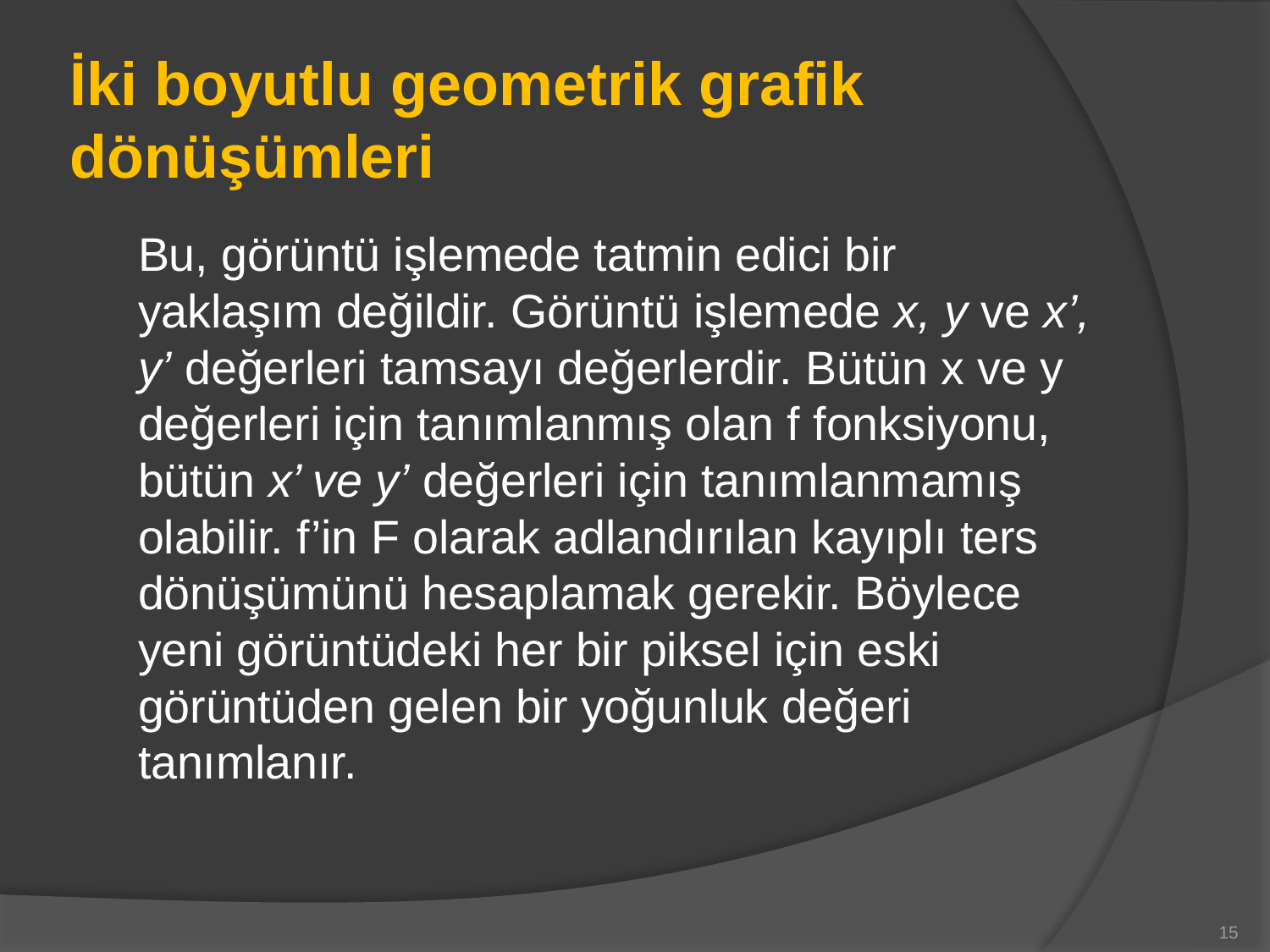

# İki boyutlu geometrik grafik dönüşümleri
	Bu, görüntü işlemede tatmin edici bir yaklaşım değildir. Görüntü işlemede x, y ve x’, y’ değerleri tamsayı değerlerdir. Bütün x ve y değerleri için tanımlanmış olan f fonksiyonu, bütün x’ ve y’ değerleri için tanımlanmamış olabilir. f’in F olarak adlandırılan kayıplı ters dönüşümünü hesaplamak gerekir. Böylece yeni görüntüdeki her bir piksel için eski görüntüden gelen bir yoğunluk değeri tanımlanır.

15